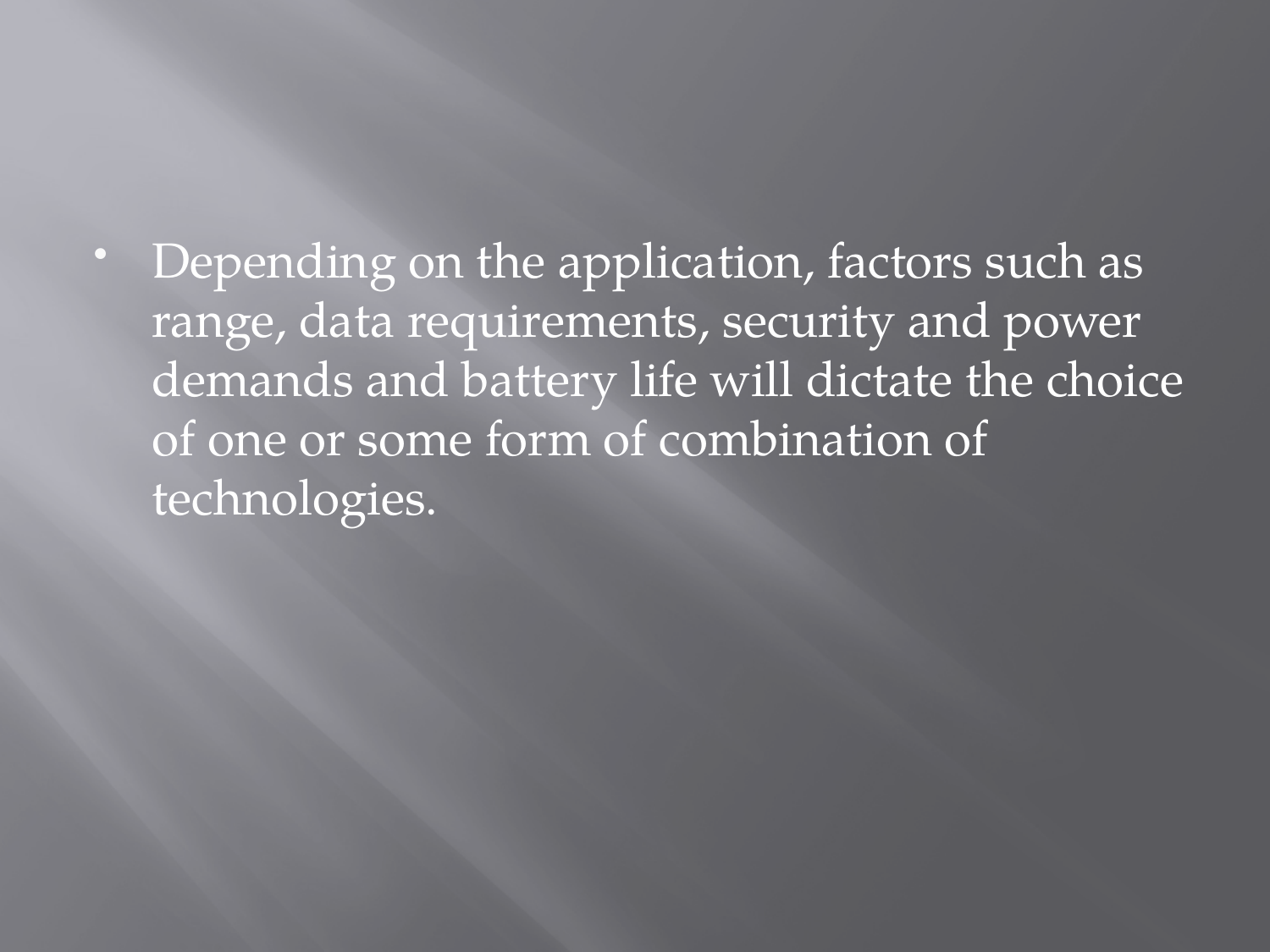

#
Depending on the application, factors such as range, data requirements, security and power demands and battery life will dictate the choice of one or some form of combination of technologies.